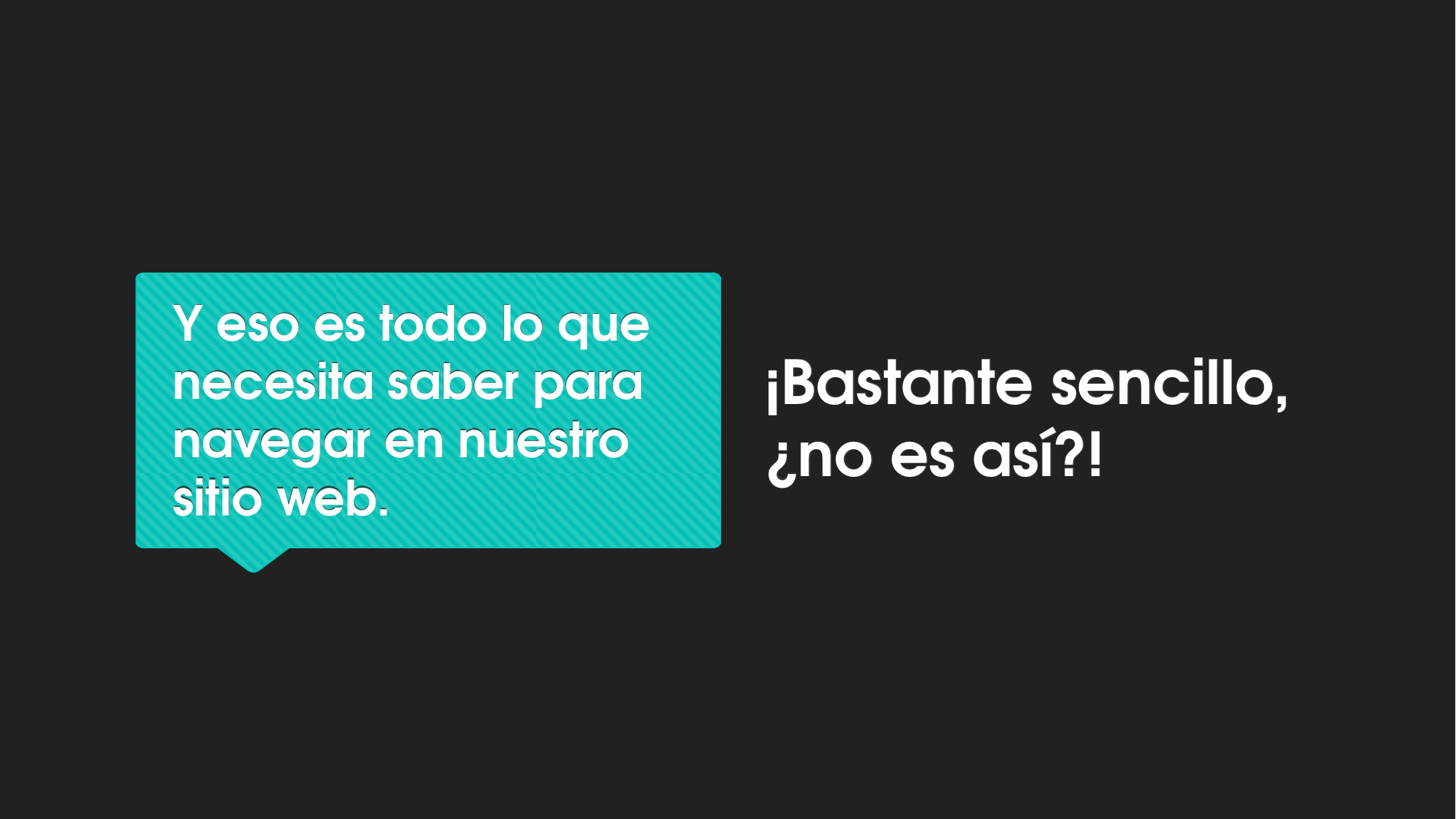

# Y eso es todo lo que necesita saber para navegar en nuestro sitio web.
¡Bastante sencillo, ¿no es así?!